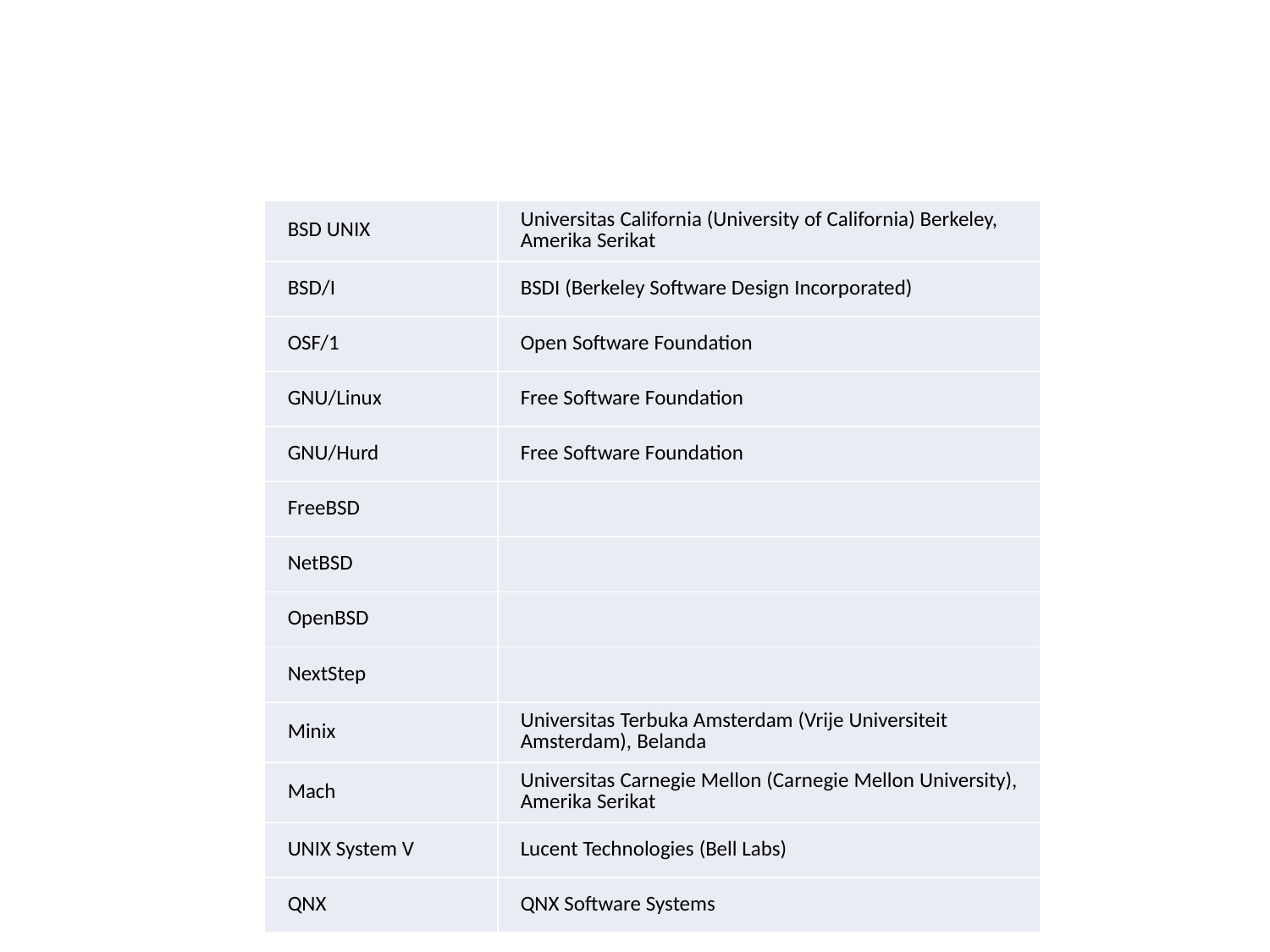

#
| BSD UNIX | Universitas California (University of California) Berkeley, Amerika Serikat |
| --- | --- |
| BSD/I | BSDI (Berkeley Software Design Incorporated) |
| OSF/1 | Open Software Foundation |
| GNU/Linux | Free Software Foundation |
| GNU/Hurd | Free Software Foundation |
| FreeBSD |  |
| NetBSD |  |
| OpenBSD |  |
| NextStep |  |
| Minix | Universitas Terbuka Amsterdam (Vrije Universiteit Amsterdam), Belanda |
| Mach | Universitas Carnegie Mellon (Carnegie Mellon University), Amerika Serikat |
| UNIX System V | Lucent Technologies (Bell Labs) |
| QNX | QNX Software Systems |